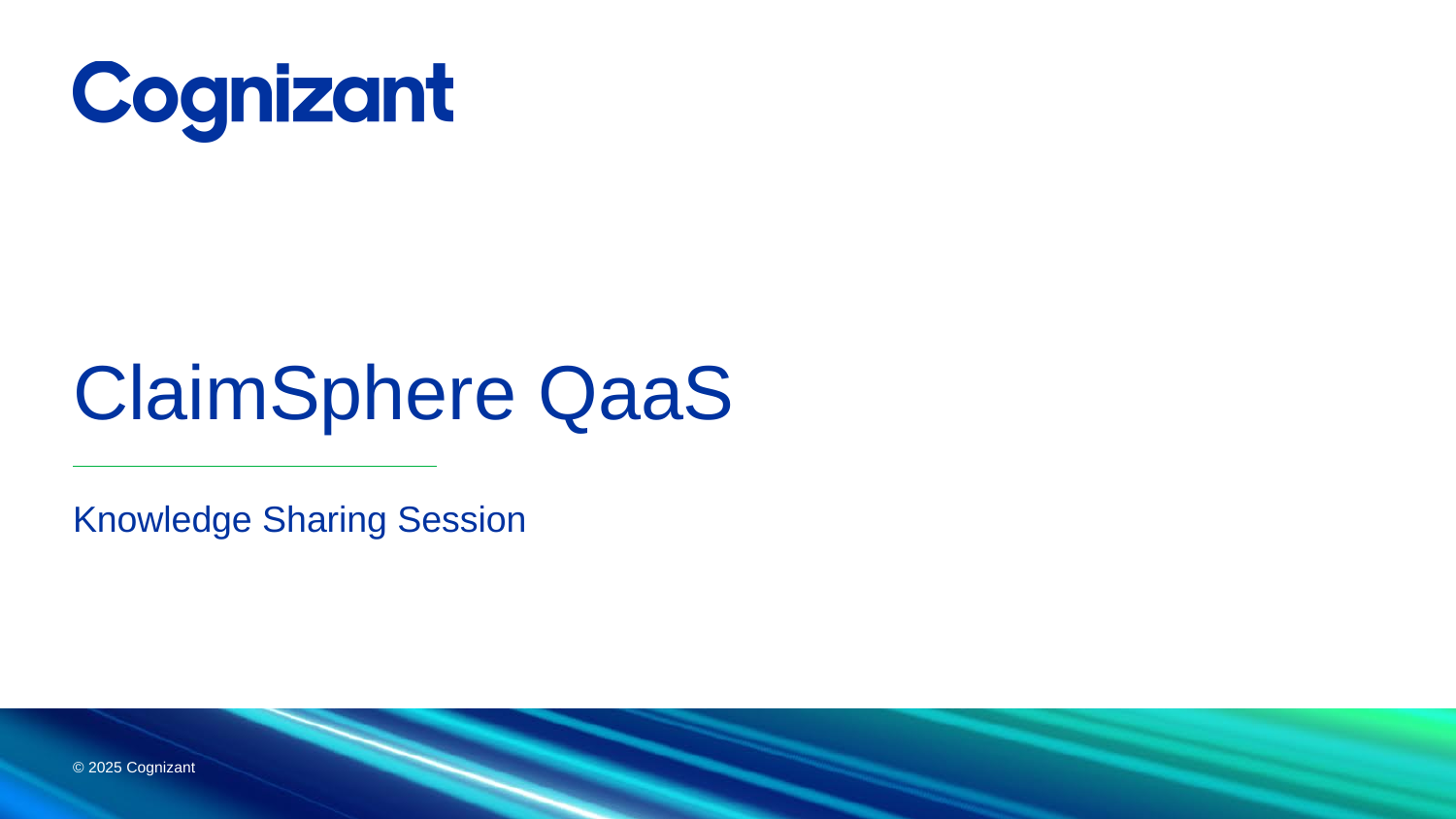

# ClaimSphere QaaS
Knowledge Sharing Session
© 2025 Cognizant